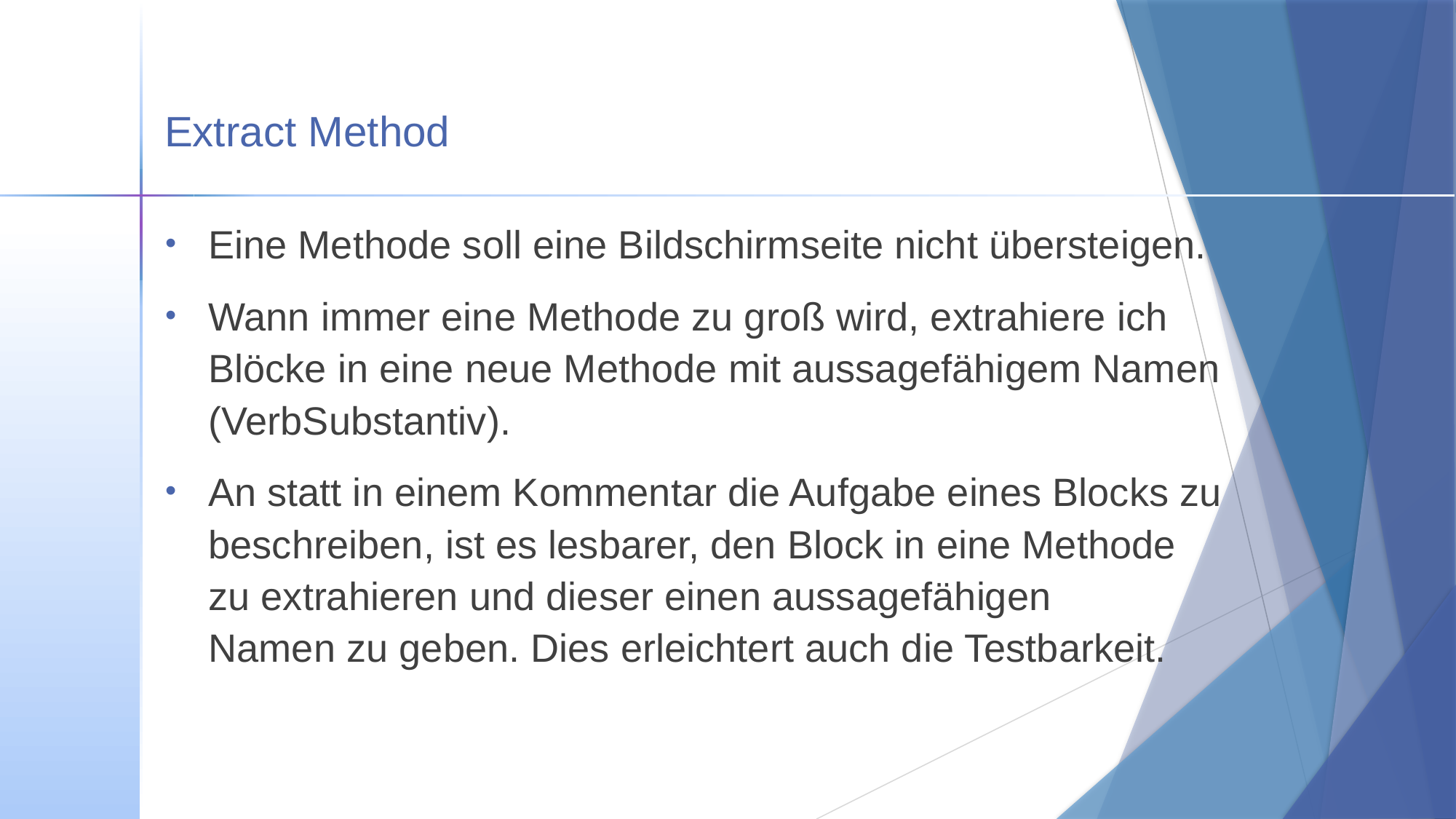

# Extract Method
Eine Methode soll eine Bildschirmseite nicht übersteigen.
Wann immer eine Methode zu groß wird, extrahiere ich
Blöcke in eine neue Methode mit aussagefähigem Namen (VerbSubstantiv).
An statt in einem Kommentar die Aufgabe eines Blocks zu beschreiben, ist es lesbarer, den Block in eine Methode
zu extrahieren und dieser einen aussagefähigen
Namen zu geben. Dies erleichtert auch die Testbarkeit.